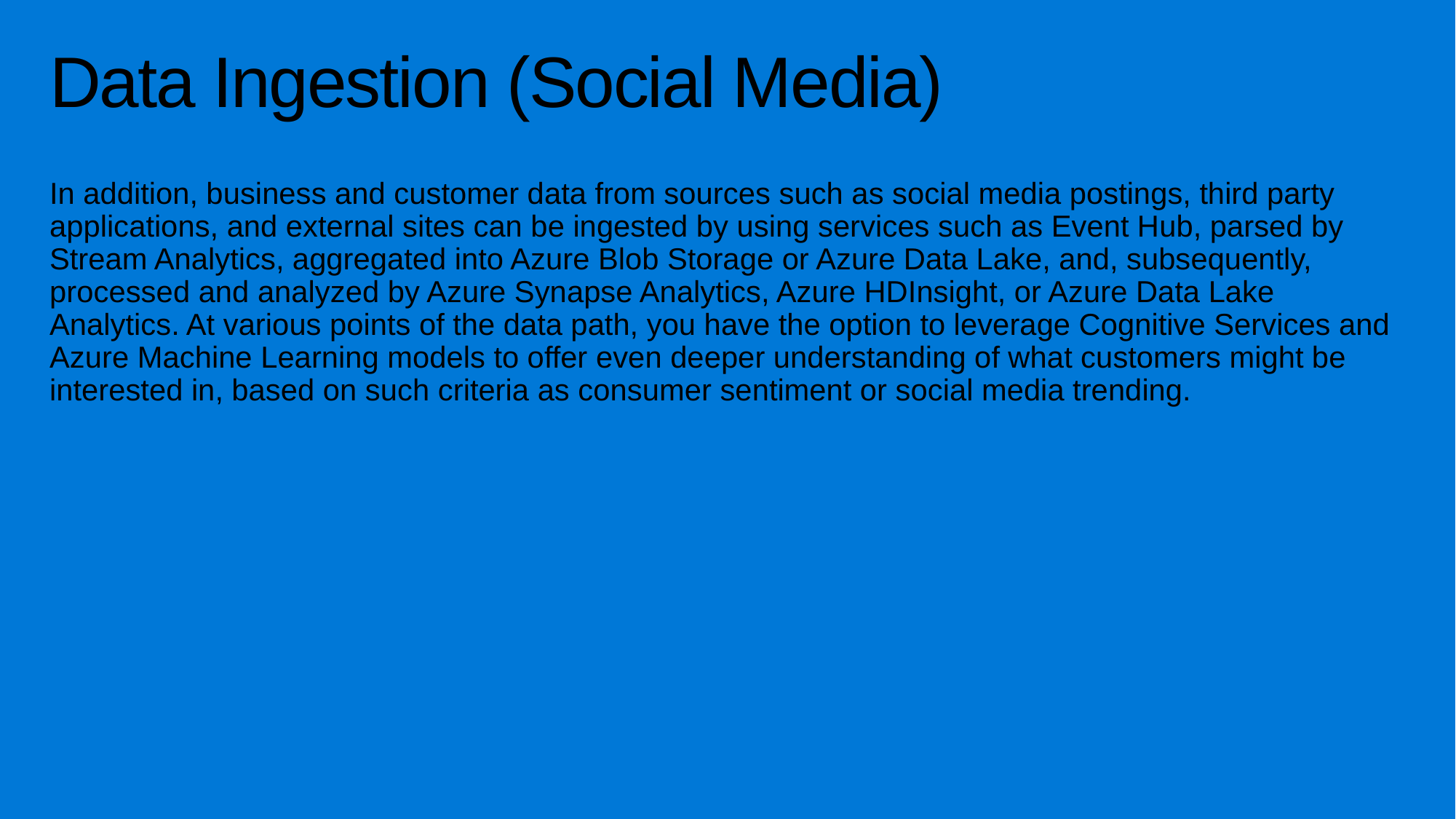

# Data Ingestion (Social Media)
In addition, business and customer data from sources such as social media postings, third party applications, and external sites can be ingested by using services such as Event Hub, parsed by Stream Analytics, aggregated into Azure Blob Storage or Azure Data Lake, and, subsequently, processed and analyzed by Azure Synapse Analytics, Azure HDInsight, or Azure Data Lake Analytics. At various points of the data path, you have the option to leverage Cognitive Services and Azure Machine Learning models to offer even deeper understanding of what customers might be interested in, based on such criteria as consumer sentiment or social media trending.